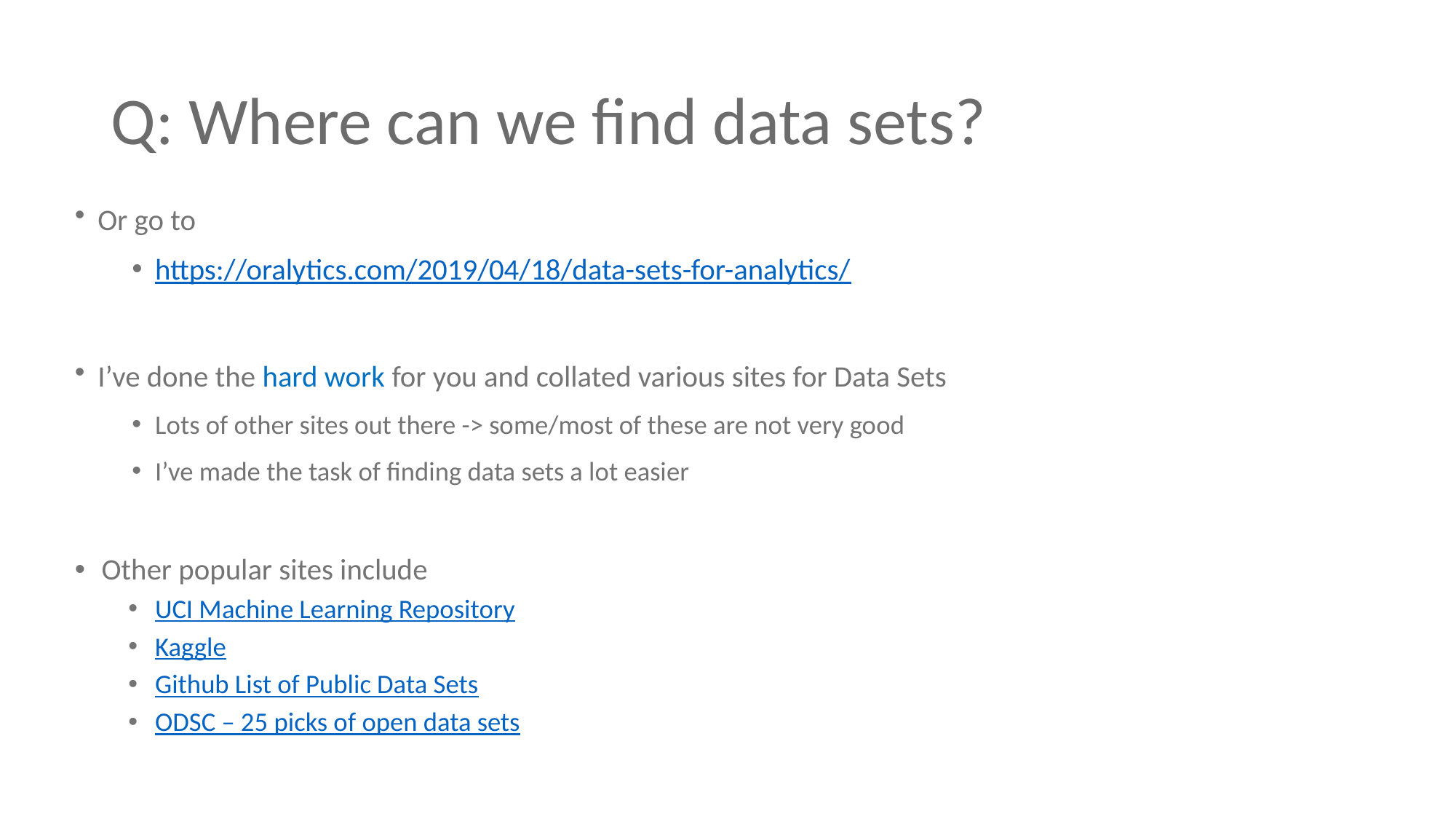

# Q: Where can we find data sets?
Or go to
https://oralytics.com/2019/04/18/data-sets-for-analytics/

I’ve done the hard work for you and collated various sites for Data Sets
Lots of other sites out there -> some/most of these are not very good
I’ve made the task of finding data sets a lot easier

Other popular sites include
UCI Machine Learning Repository
Kaggle
Github List of Public Data Sets
ODSC – 25 picks of open data sets